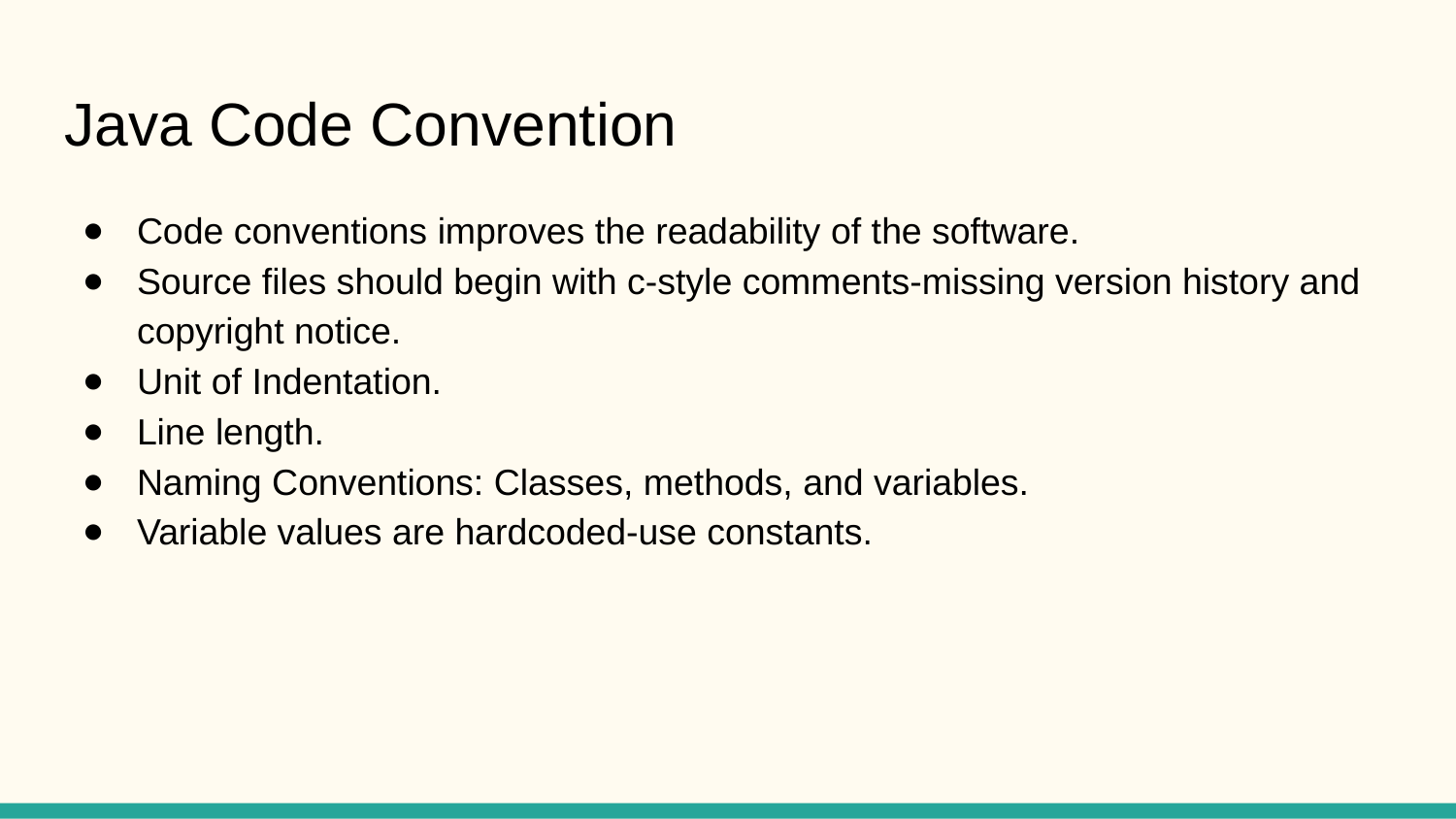

# Java Code Convention
Code conventions improves the readability of the software.
Source files should begin with c-style comments-missing version history and copyright notice.
Unit of Indentation.
Line length.
Naming Conventions: Classes, methods, and variables.
Variable values are hardcoded-use constants.